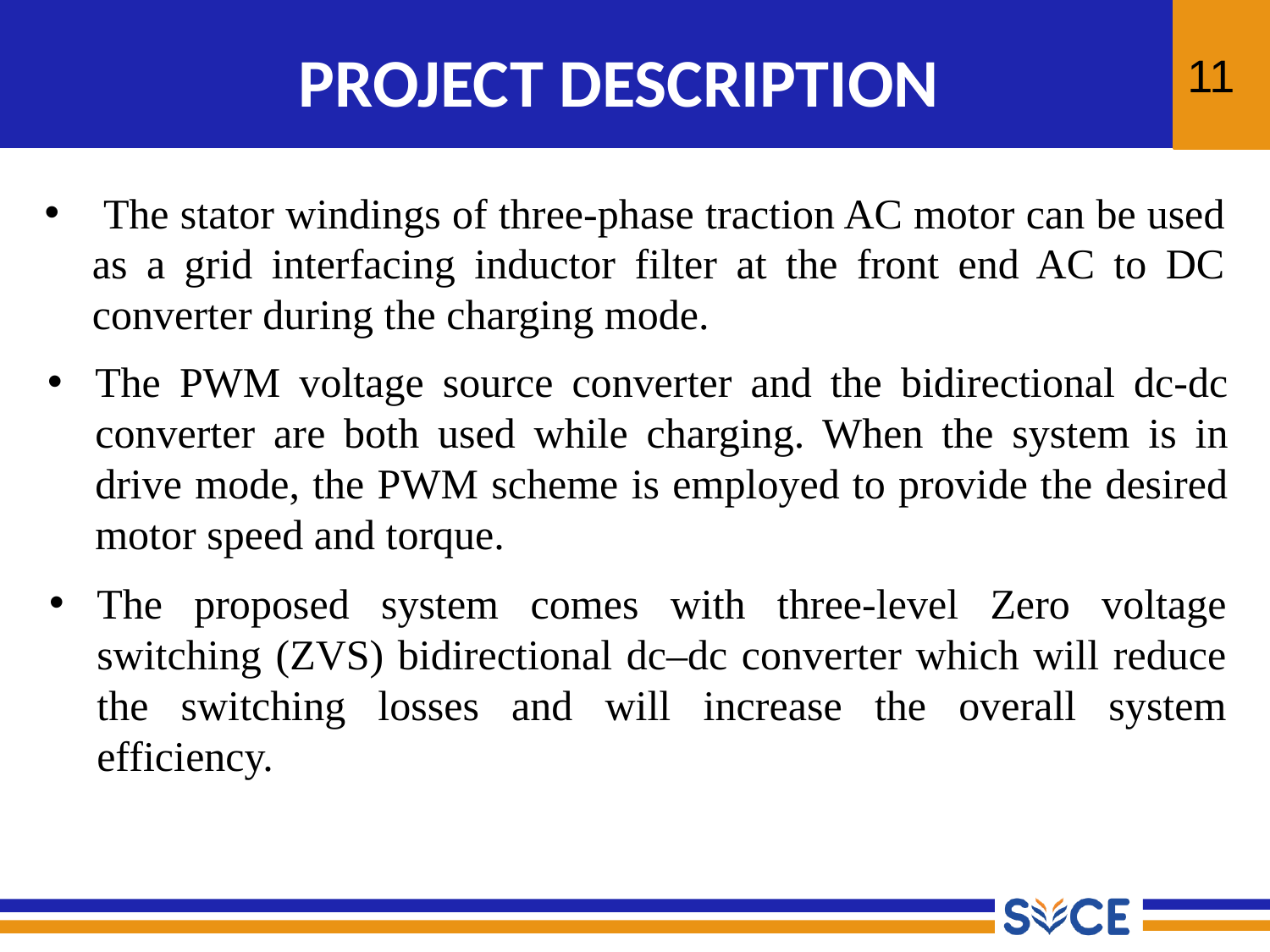

11
# PROJECT DESCRIPTION
 The stator windings of three-phase traction AC motor can be used as a grid interfacing inductor filter at the front end AC to DC converter during the charging mode.

The PWM voltage source converter and the bidirectional dc-dc converter are both used while charging. When the system is in drive mode, the PWM scheme is employed to provide the desired motor speed and torque.
The proposed system comes with three-level Zero voltage switching (ZVS) bidirectional dc–dc converter which will reduce the switching losses and will increase the overall system efficiency.